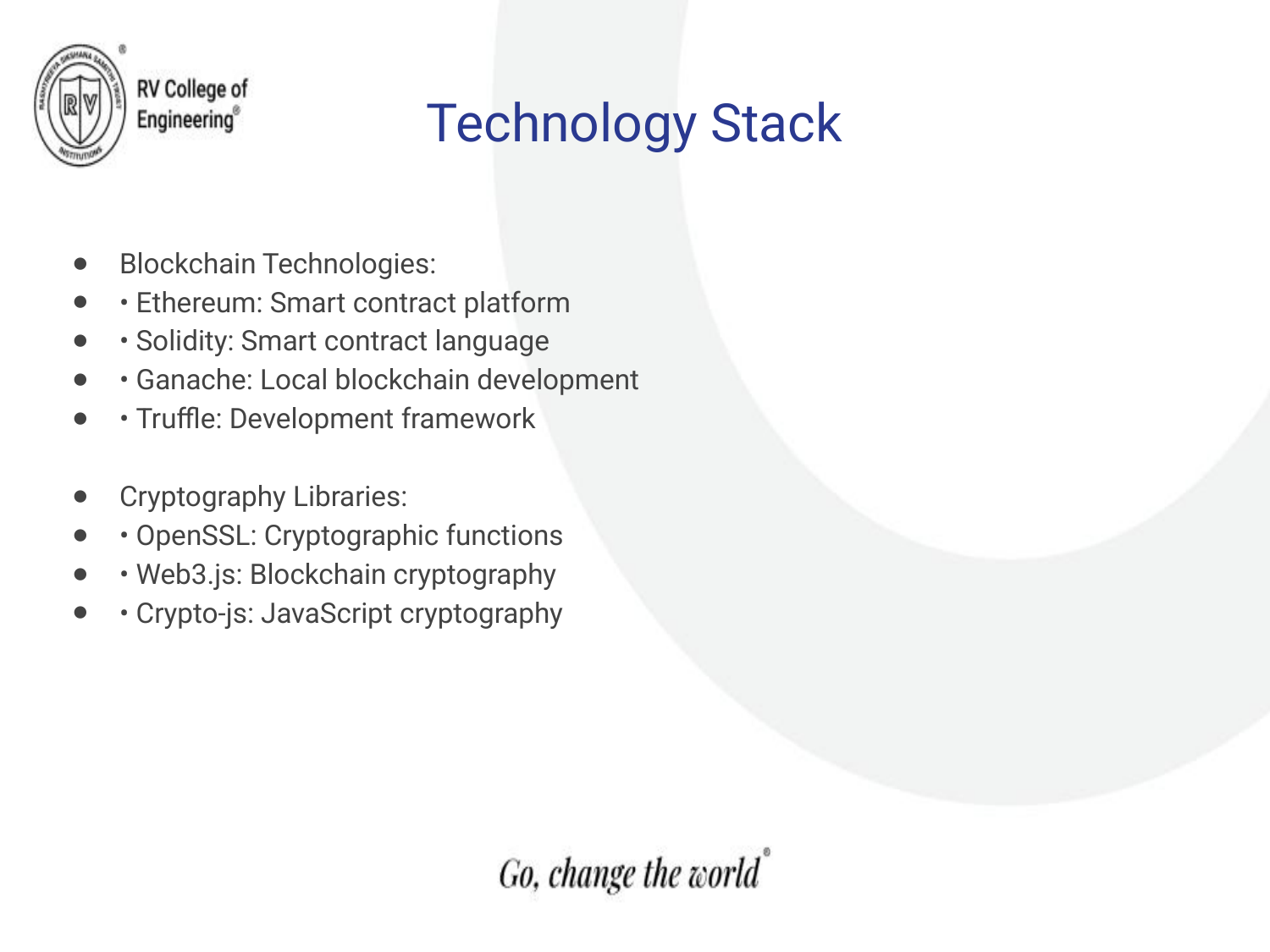

# Technology Stack
Blockchain Technologies:
• Ethereum: Smart contract platform
• Solidity: Smart contract language
• Ganache: Local blockchain development
• Truffle: Development framework

Cryptography Libraries:
• OpenSSL: Cryptographic functions
• Web3.js: Blockchain cryptography
• Crypto-js: JavaScript cryptography